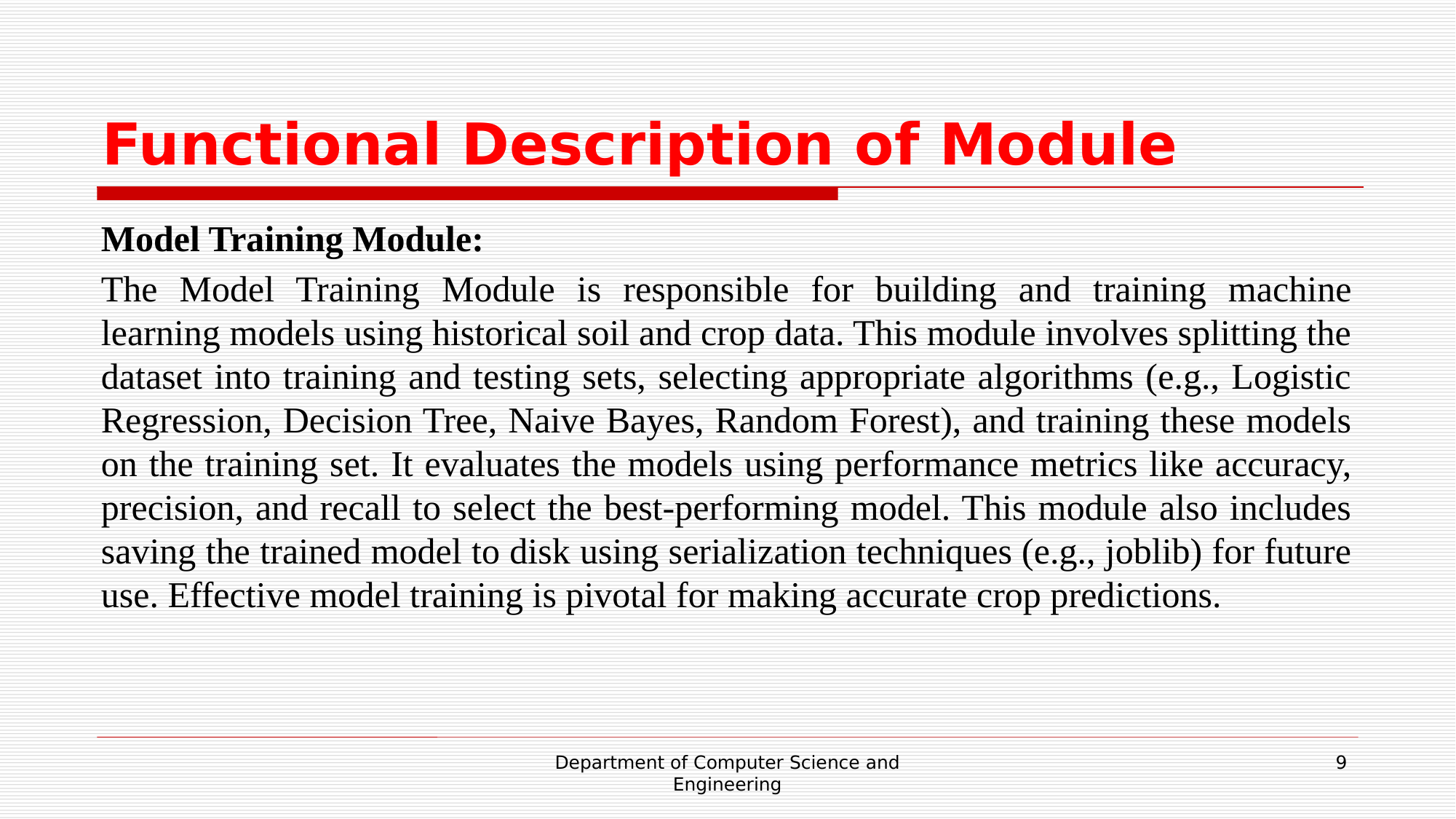

# Functional Description of Module
Model Training Module:
The Model Training Module is responsible for building and training machine learning models using historical soil and crop data. This module involves splitting the dataset into training and testing sets, selecting appropriate algorithms (e.g., Logistic Regression, Decision Tree, Naive Bayes, Random Forest), and training these models on the training set. It evaluates the models using performance metrics like accuracy, precision, and recall to select the best-performing model. This module also includes saving the trained model to disk using serialization techniques (e.g., joblib) for future use. Effective model training is pivotal for making accurate crop predictions.
Department of Computer Science and Engineering
9